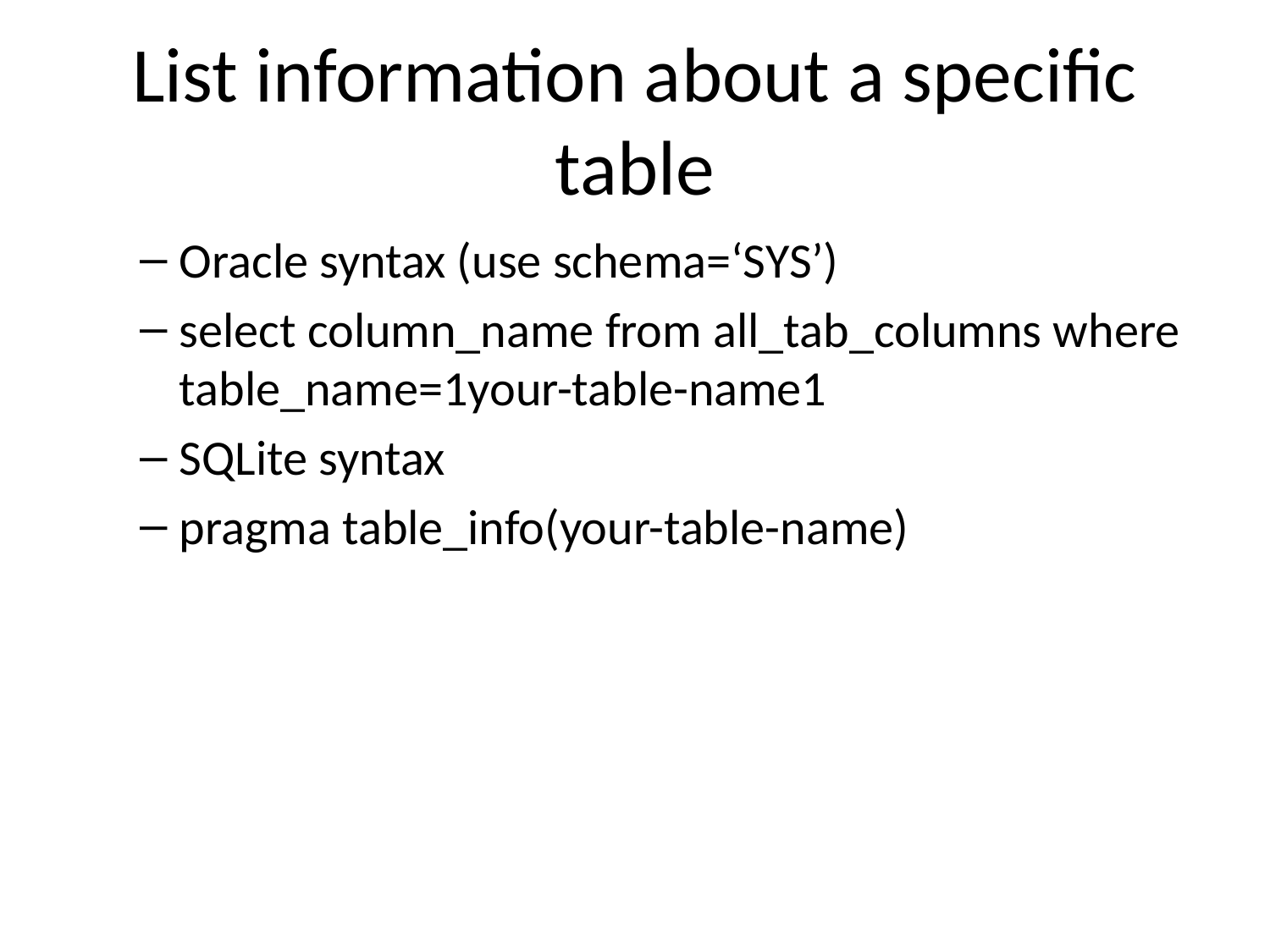

# List information about a specific table
Oracle syntax (use schema=‘SYS’)
select column_name from all_tab_columns where table_name=1your-table-name1
SQLite syntax
pragma table_info(your-table-name)